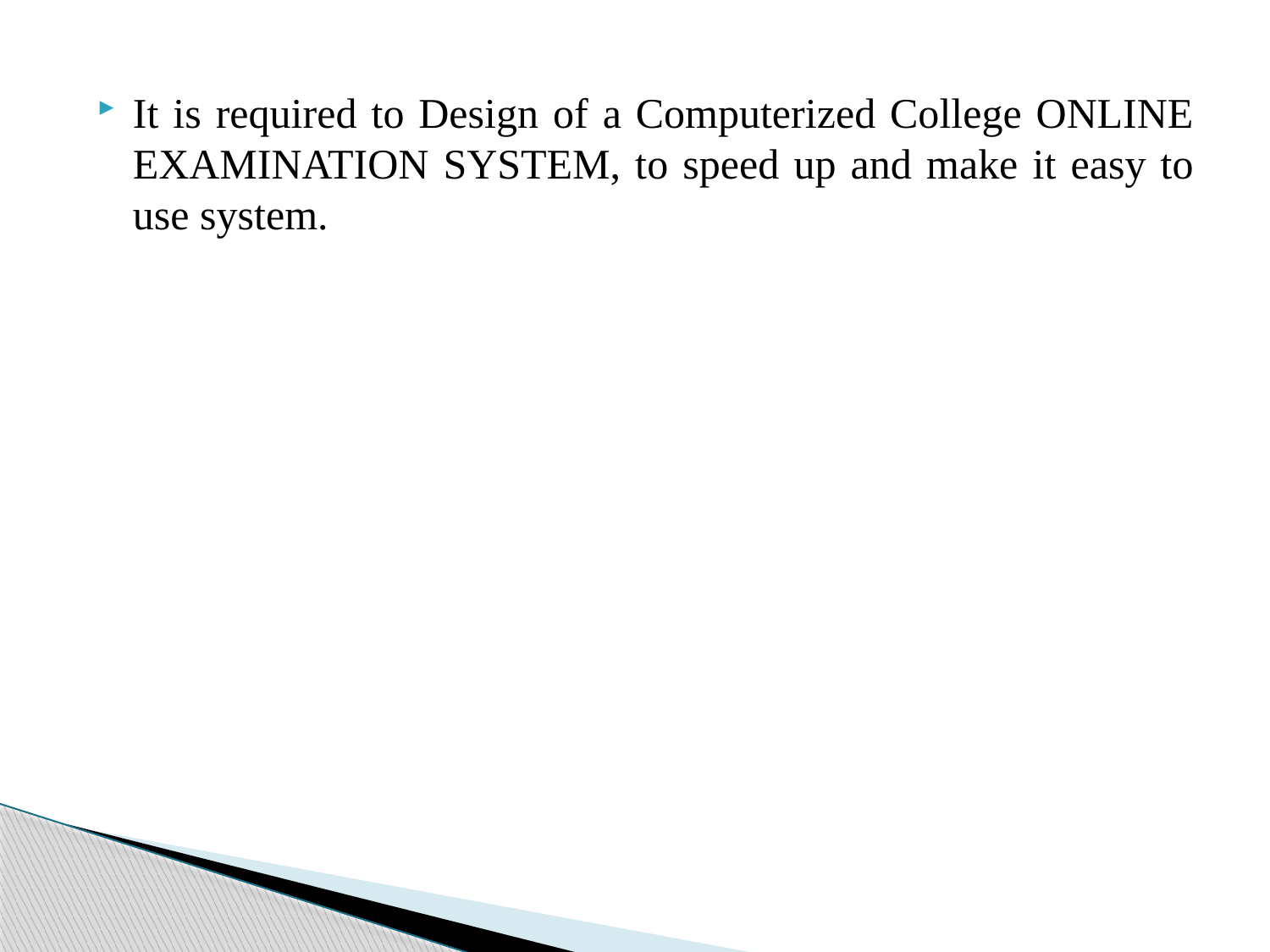

It is required to Design of a Computerized College ONLINE EXAMINATION SYSTEM, to speed up and make it easy to use system.